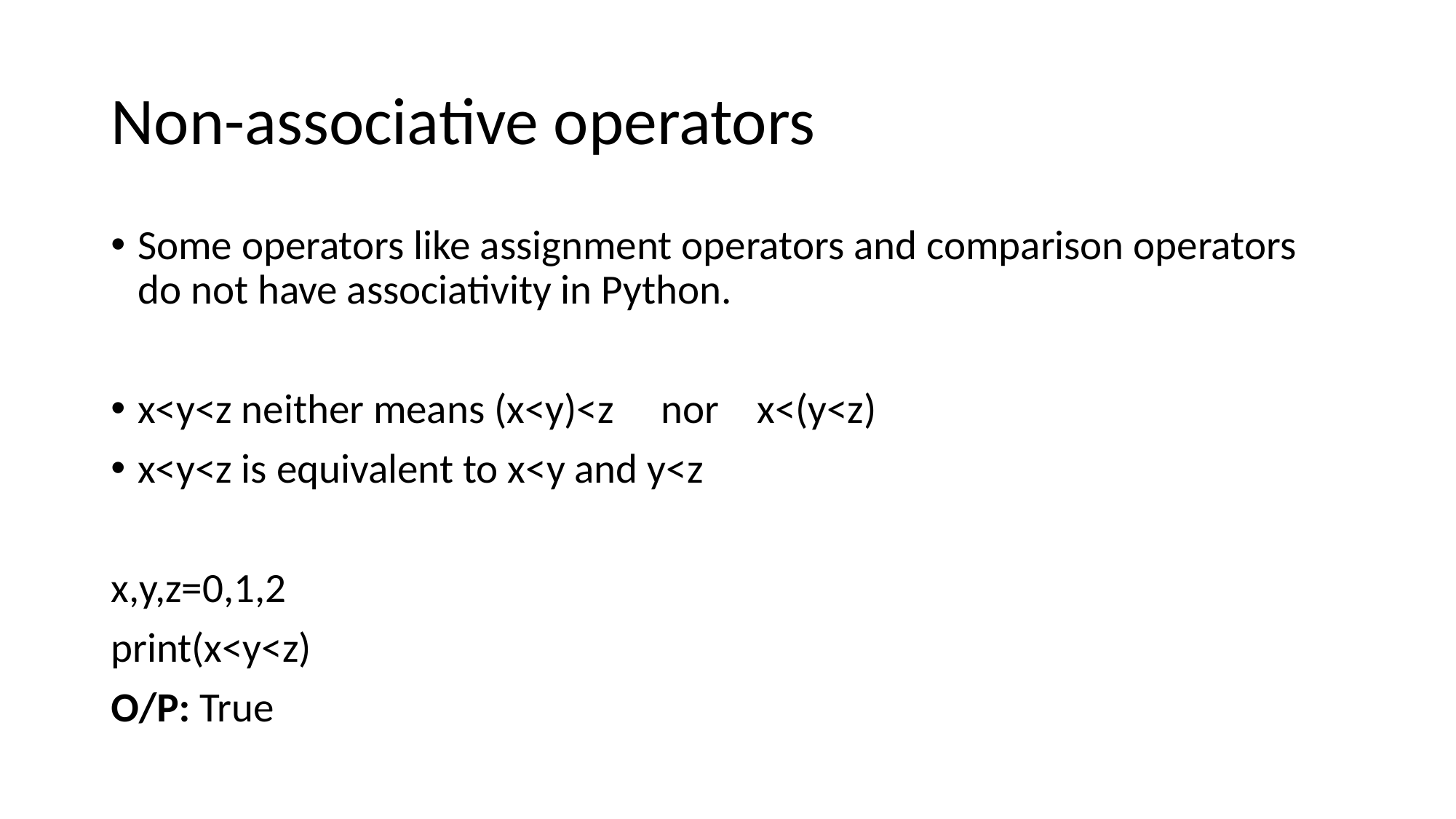

# Non-associative operators
Some operators like assignment operators and comparison operators do not have associativity in Python.

x<y<z neither means (x<y)<z     nor    x<(y<z)
x<y<z is equivalent to x<y and y<z

x,y,z=0,1,2
print(x<y<z)
O/P: True